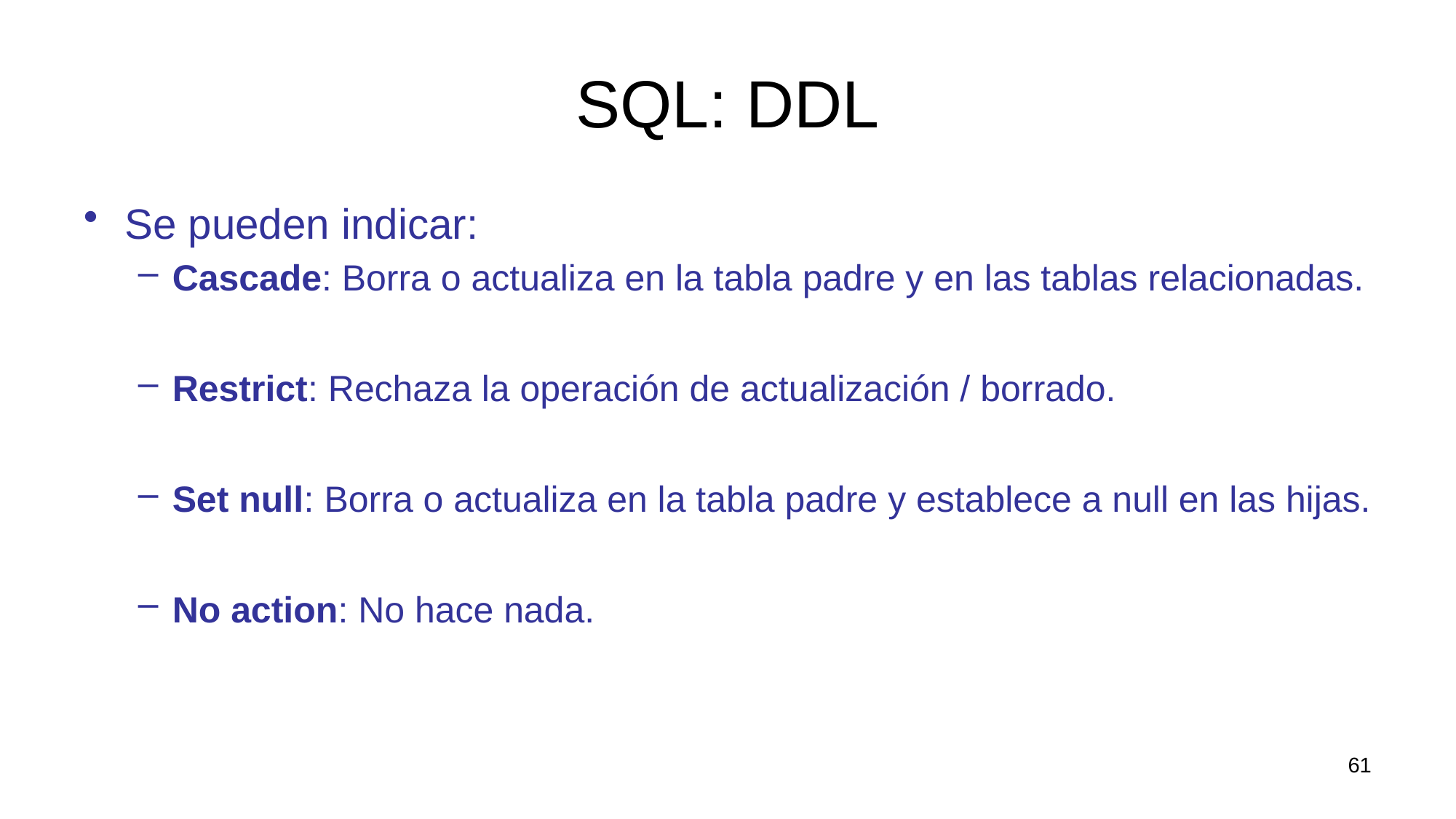

# SQL: DDL
Se pueden indicar:
Cascade: Borra o actualiza en la tabla padre y en las tablas relacionadas.

Restrict: Rechaza la operación de actualización / borrado.

Set null: Borra o actualiza en la tabla padre y establece a null en las hijas.

No action: No hace nada.

61